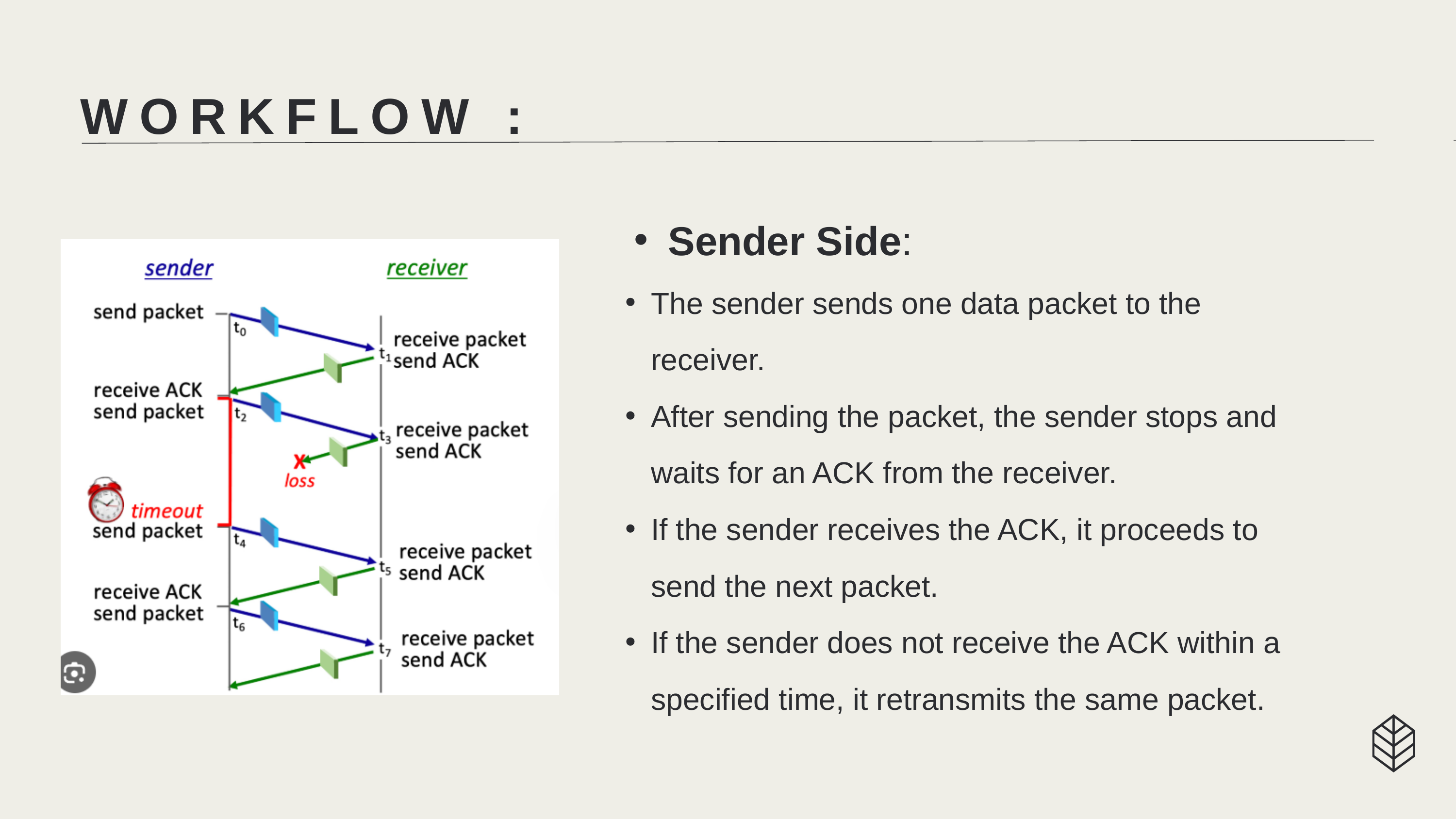

WORKFLOW :

Sender Side:
The sender sends one data packet to the receiver.
After sending the packet, the sender stops and waits for an ACK from the receiver.
If the sender receives the ACK, it proceeds to send the next packet.
If the sender does not receive the ACK within a specified time, it retransmits the same packet.